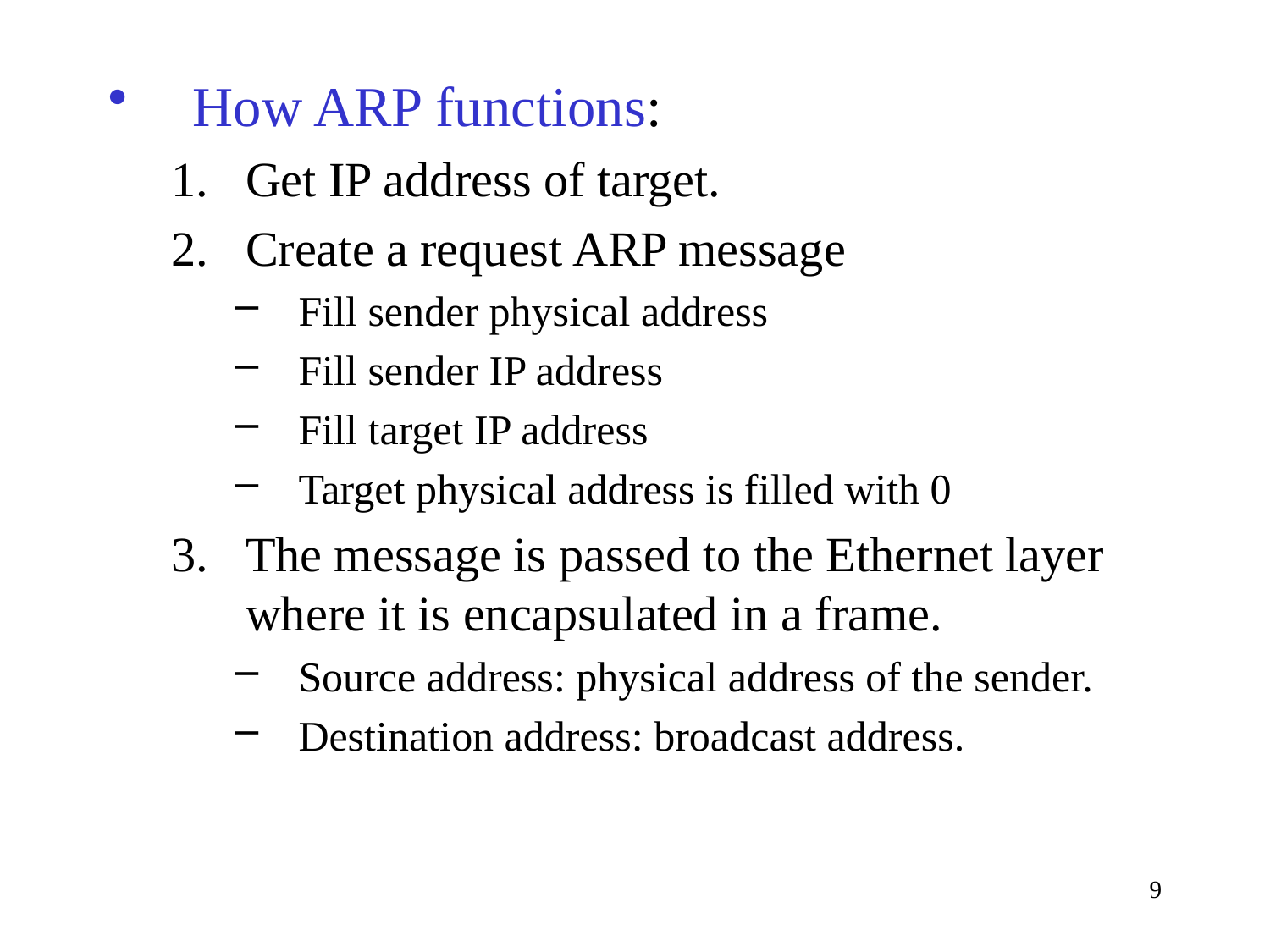

How ARP functions:
Get IP address of target.
Create a request ARP message
Fill sender physical address
Fill sender IP address
Fill target IP address
Target physical address is filled with 0
The message is passed to the Ethernet layer where it is encapsulated in a frame.
Source address: physical address of the sender.
Destination address: broadcast address.

9